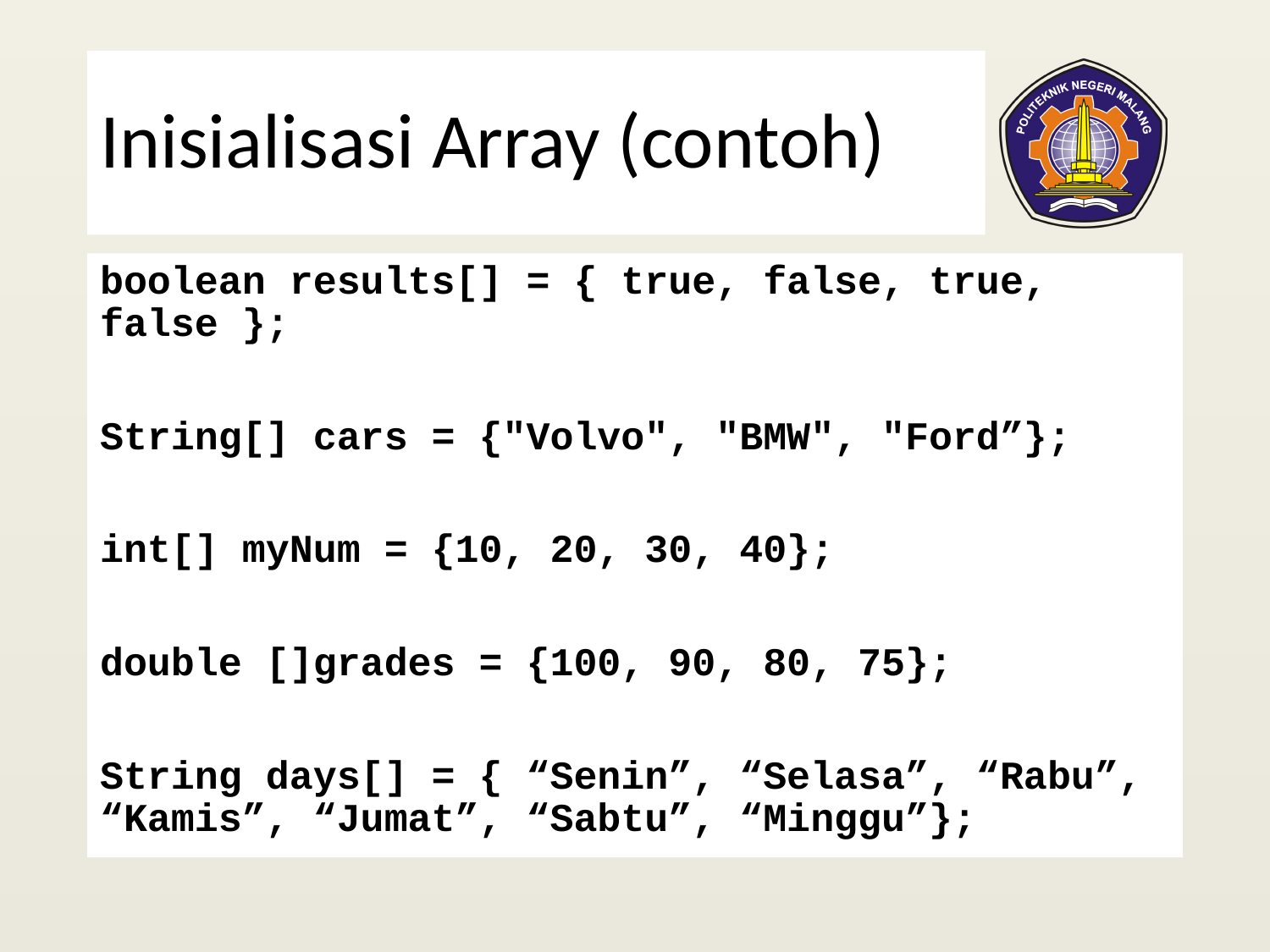

# Inisialisasi Array (contoh)
boolean results[] = { true, false, true, false };

String[] cars = {"Volvo", "BMW", "Ford”};

int[] myNum = {10, 20, 30, 40};

double []grades = {100, 90, 80, 75};

String days[] = { “Senin”, “Selasa”, “Rabu”, “Kamis”, “Jumat”, “Sabtu”, “Minggu”};